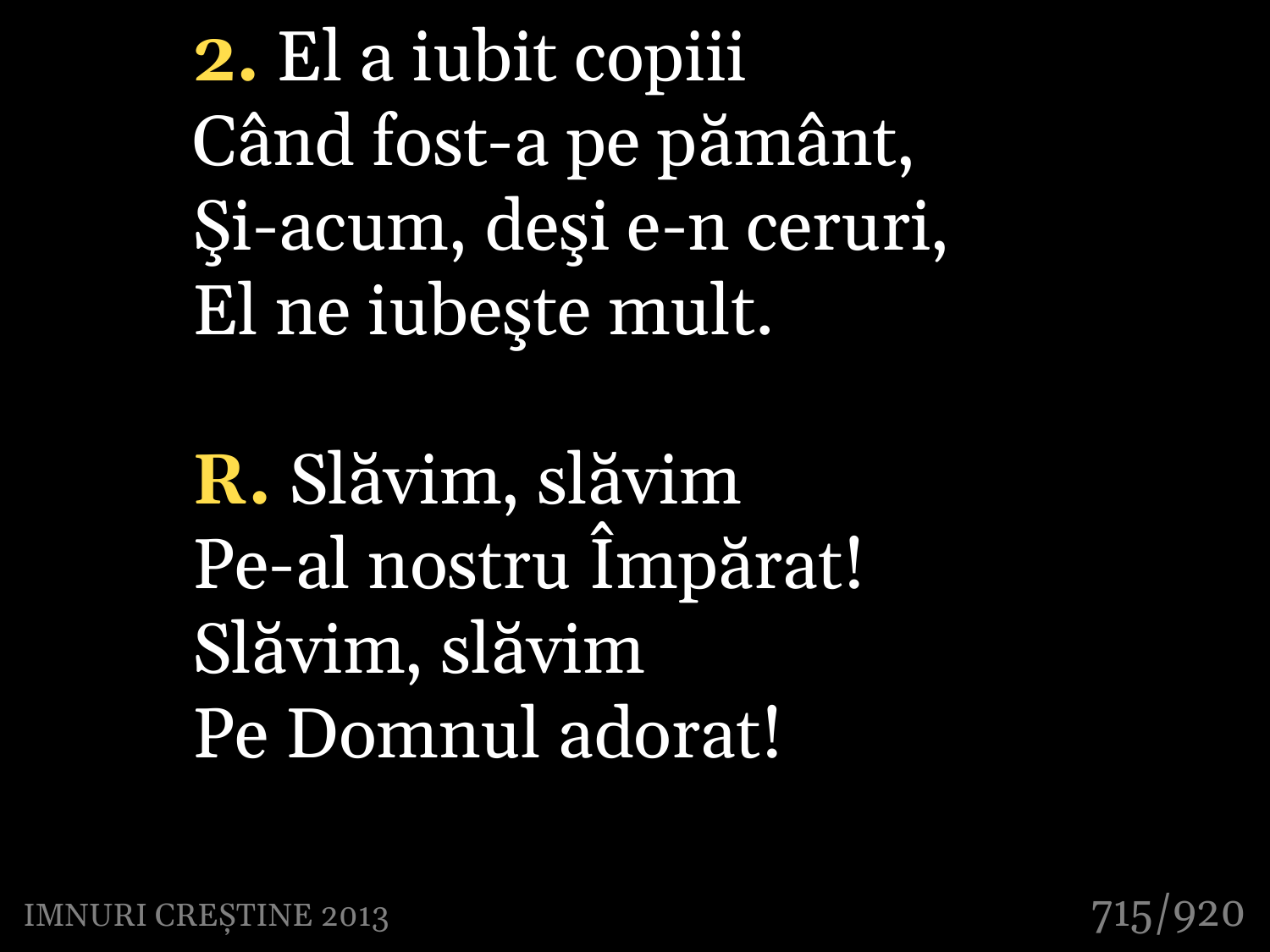

2. El a iubit copiii
Când fost-a pe pământ,
Şi-acum, deşi e-n ceruri,
El ne iubeşte mult.

R. Slăvim, slăvim
Pe-al nostru Împărat!
Slăvim, slăvim
Pe Domnul adorat!
715/920
IMNURI CREȘTINE 2013